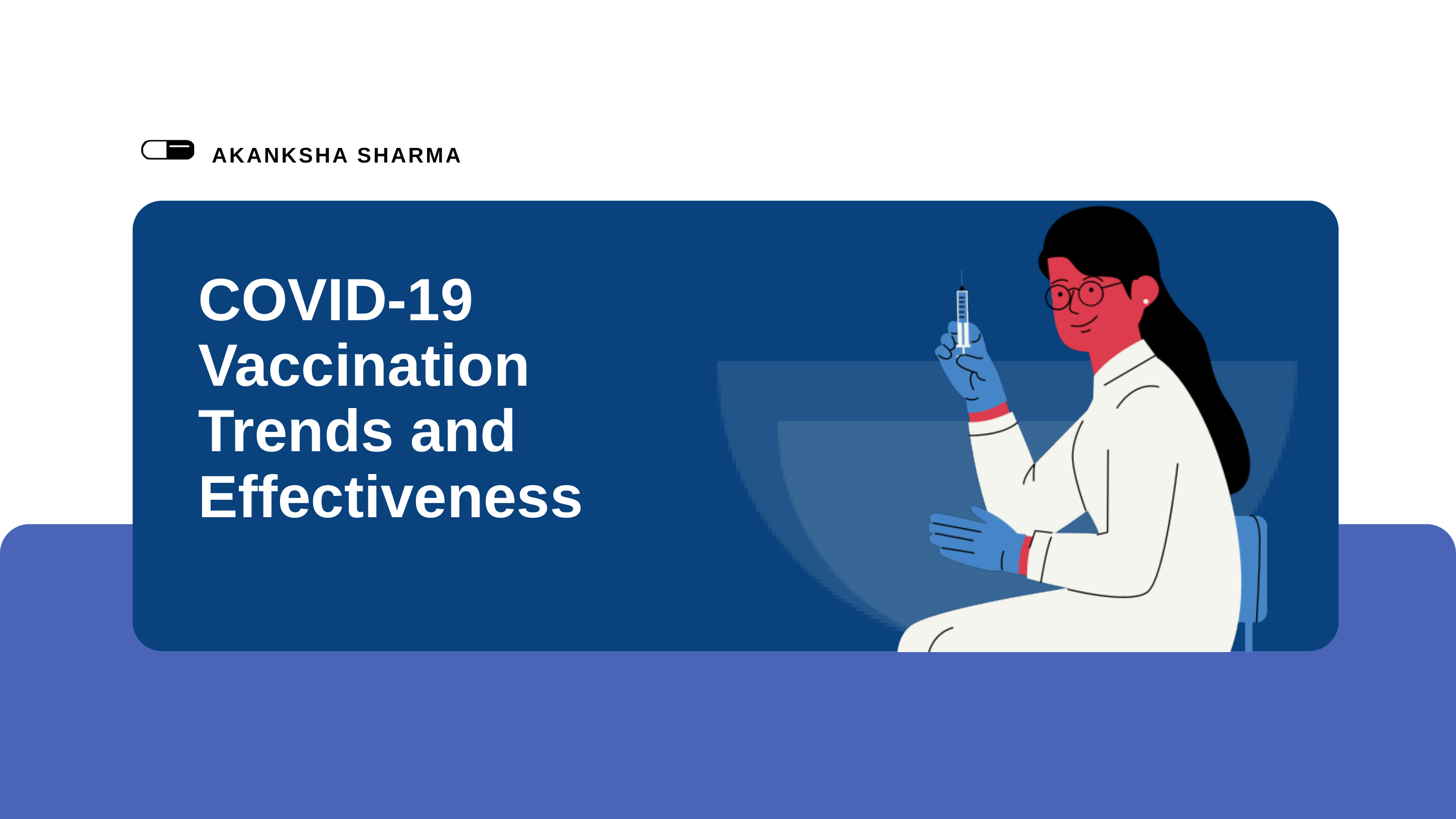

AKANKSHA SHARMA

COVID-19 Vaccination Trends and Effectiveness